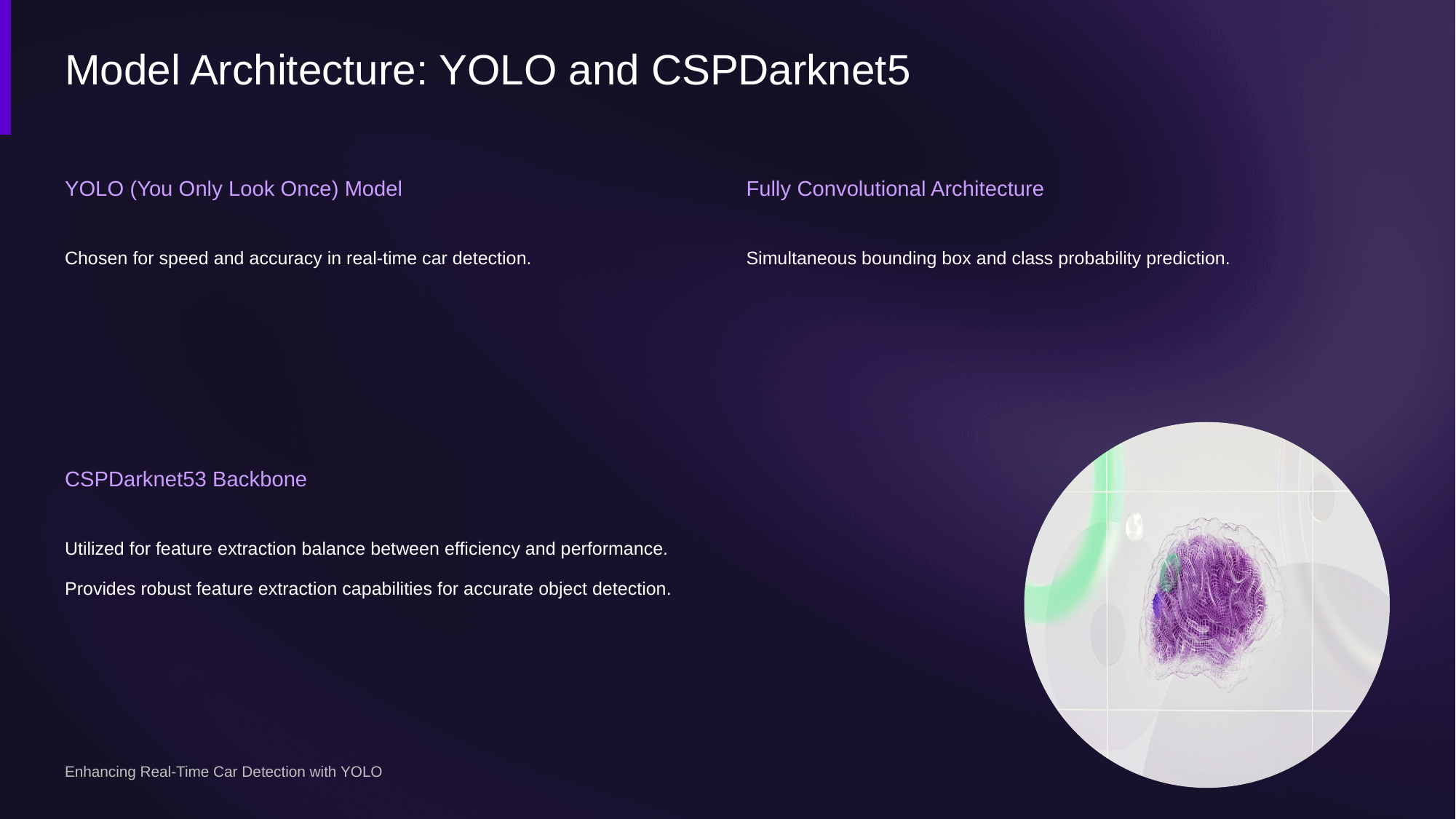

Model Architecture: YOLO and CSPDarknet5
YOLO (You Only Look Once) Model
Fully Convolutional Architecture
Chosen for speed and accuracy in real-time car detection.
Simultaneous bounding box and class probability prediction.

CSPDarknet53 Backbone
Utilized for feature extraction balance between efficiency and performance.
Provides robust feature extraction capabilities for accurate object detection.

Enhancing Real-Time Car Detection with YOLO